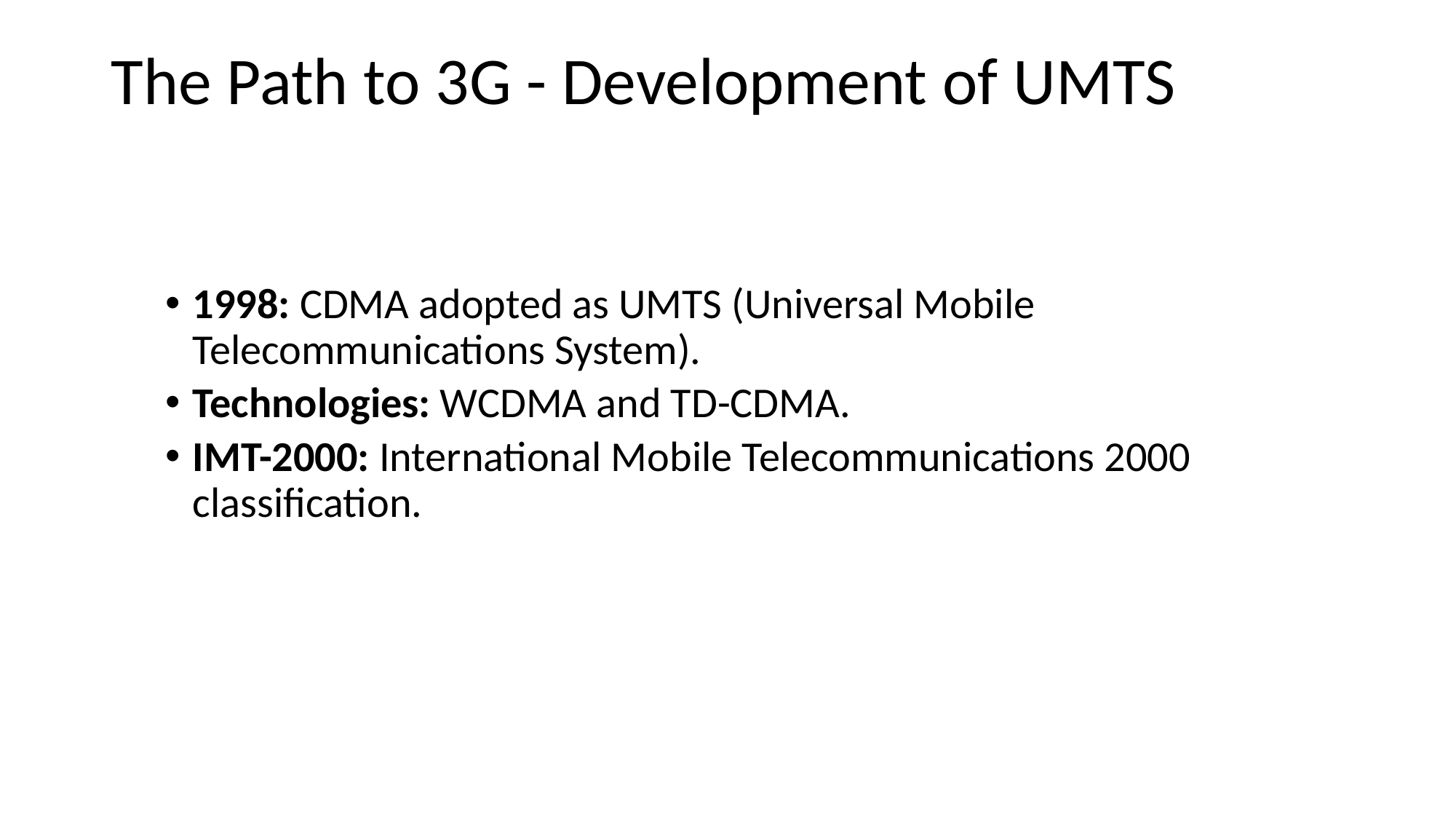

# The Path to 3G - Development of UMTS

1998: CDMA adopted as UMTS (Universal Mobile Telecommunications System).
Technologies: WCDMA and TD-CDMA.
IMT-2000: International Mobile Telecommunications 2000 classification.